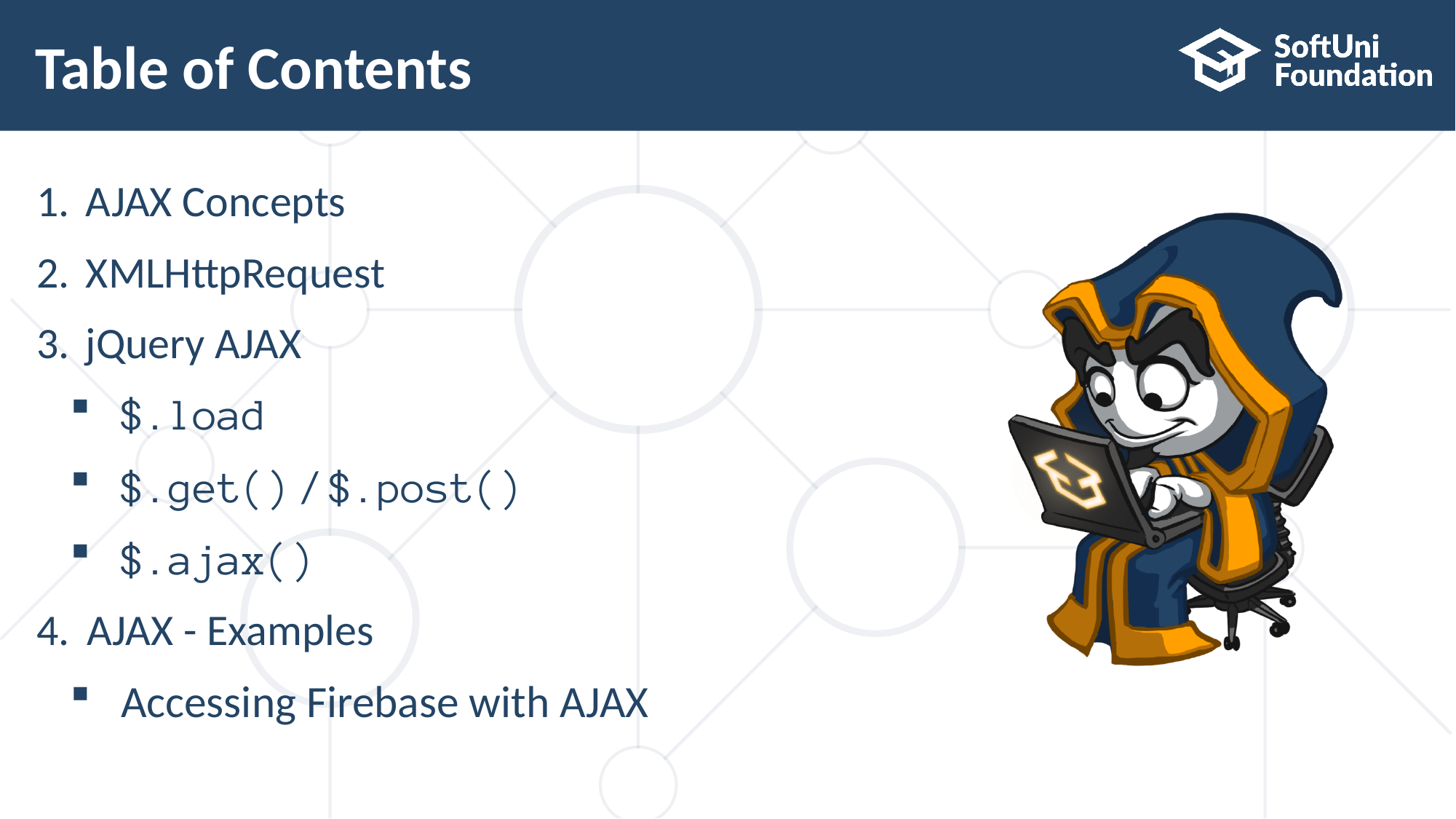

# Table of Contents
AJAX Concepts
XMLHttpRequest
jQuery AJAX
$.load
$.get() / $.post()
$.ajax()
AJAX - Examples
Accessing Firebase with AJAX